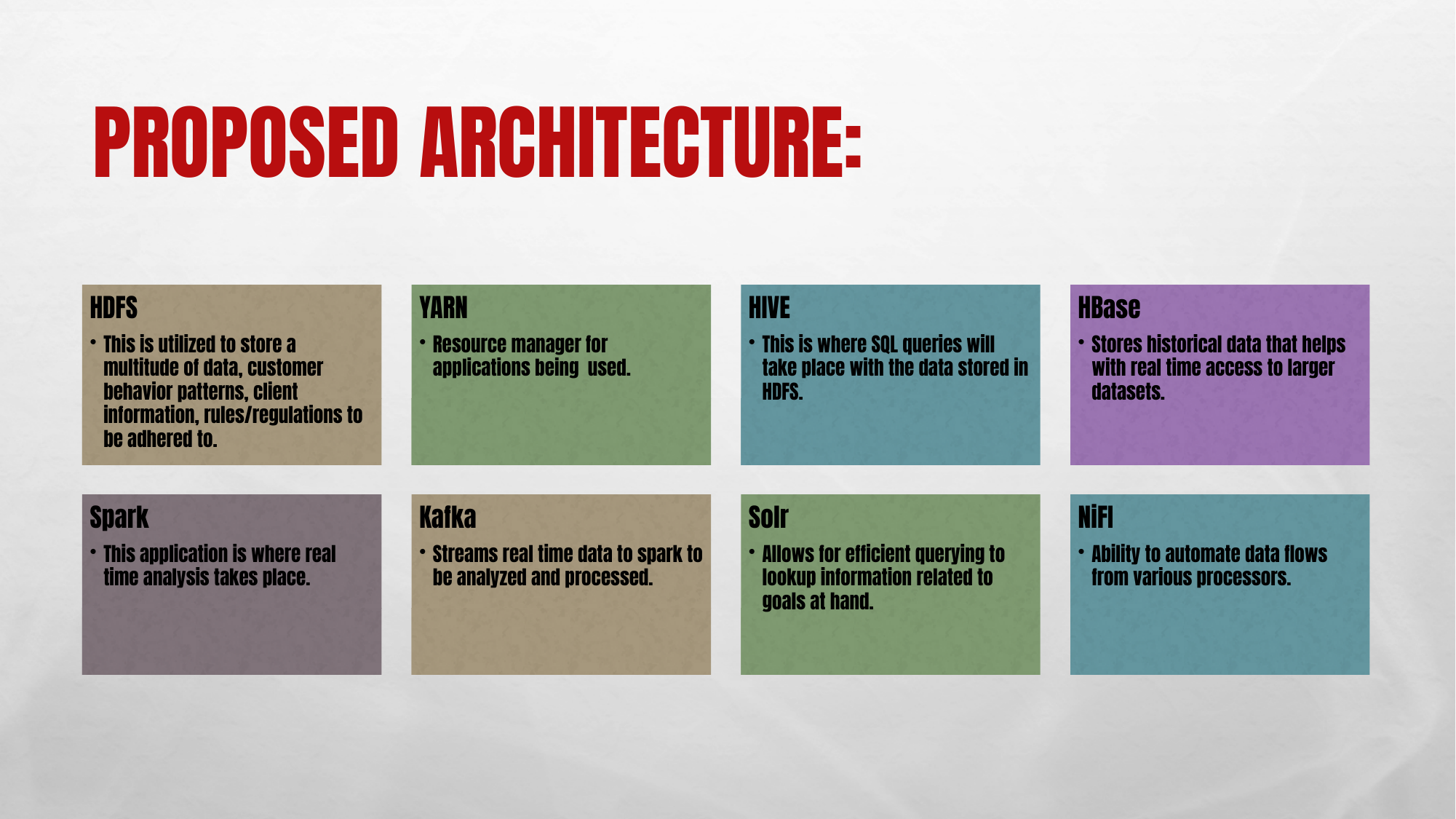

# Proposed Architecture:
HDFS
This is utilized to store a multitude of data, customer behavior patterns, client information, rules/regulations to be adhered to.
YARN
Resource manager for applications being  used.
HIVE
This is where SQL queries will take place with the data stored in HDFS.
HBase
Stores historical data that helps with real time access to larger datasets.
Spark
This application is where real time analysis takes place.
Kafka
Streams real time data to spark to be analyzed and processed.
Solr
Allows for efficient querying to  lookup information related to goals at hand.
NiFI
Ability to automate data flows from various processors.